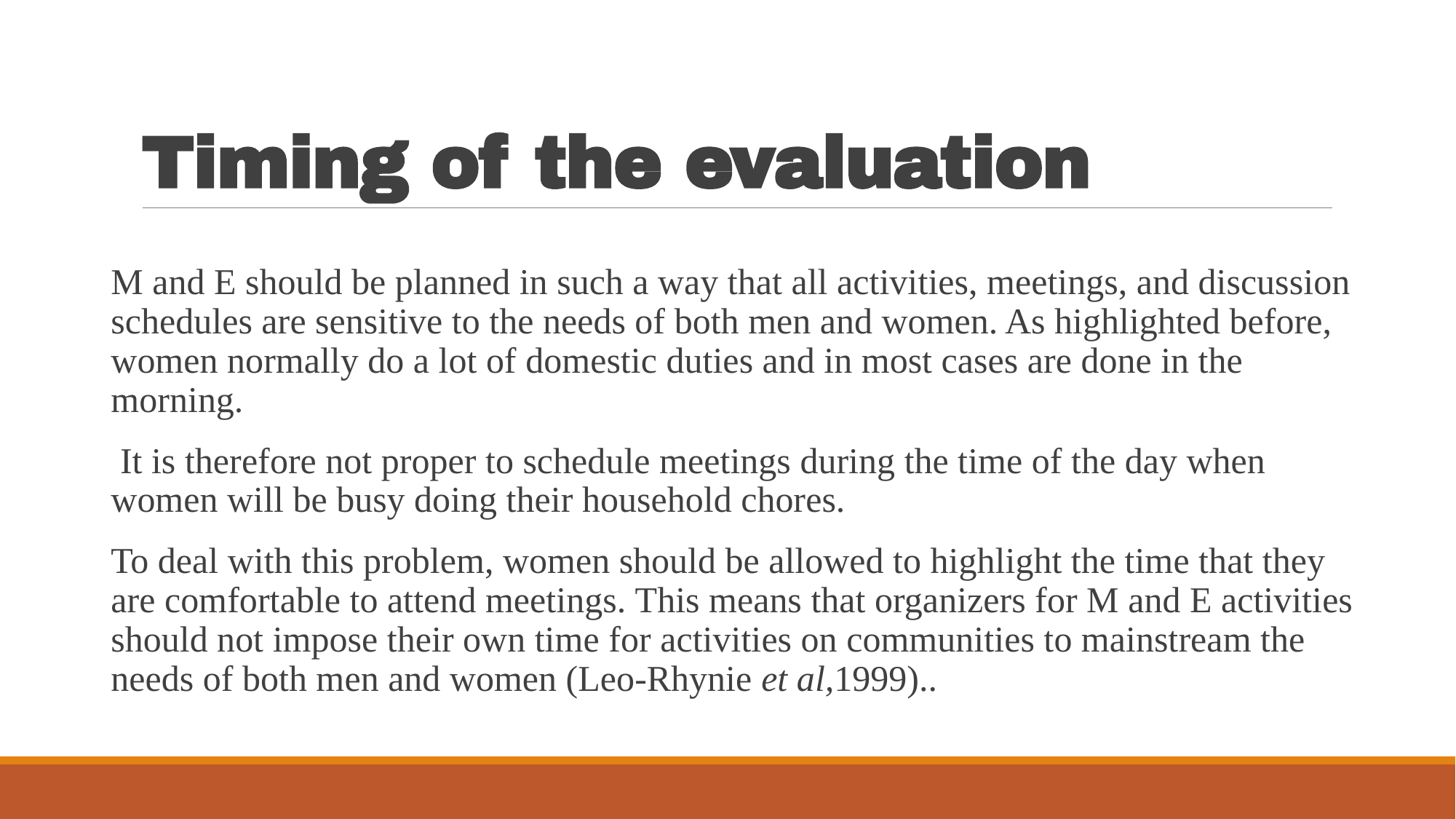

# Timing of the evaluation
M and E should be planned in such a way that all activities, meetings, and discussion schedules are sensitive to the needs of both men and women. As highlighted before, women normally do a lot of domestic duties and in most cases are done in the morning.
 It is therefore not proper to schedule meetings during the time of the day when women will be busy doing their household chores.
To deal with this problem, women should be allowed to highlight the time that they are comfortable to attend meetings. This means that organizers for M and E activities should not impose their own time for activities on communities to mainstream the needs of both men and women (Leo-Rhynie et al,1999)..